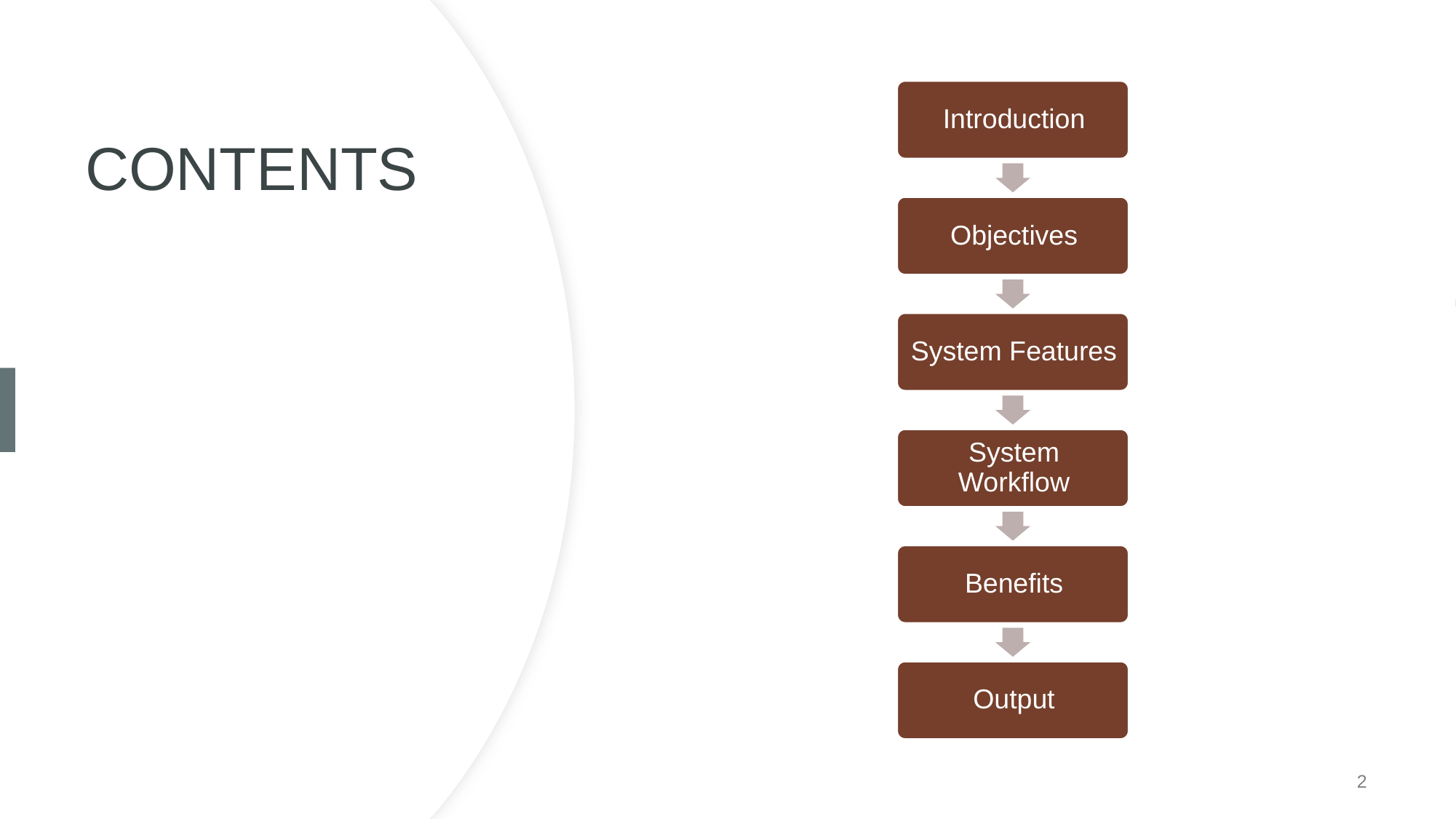

Introduction

Objectives

System Features

System Workflow

Benefits

Output
# CONTENTS

2